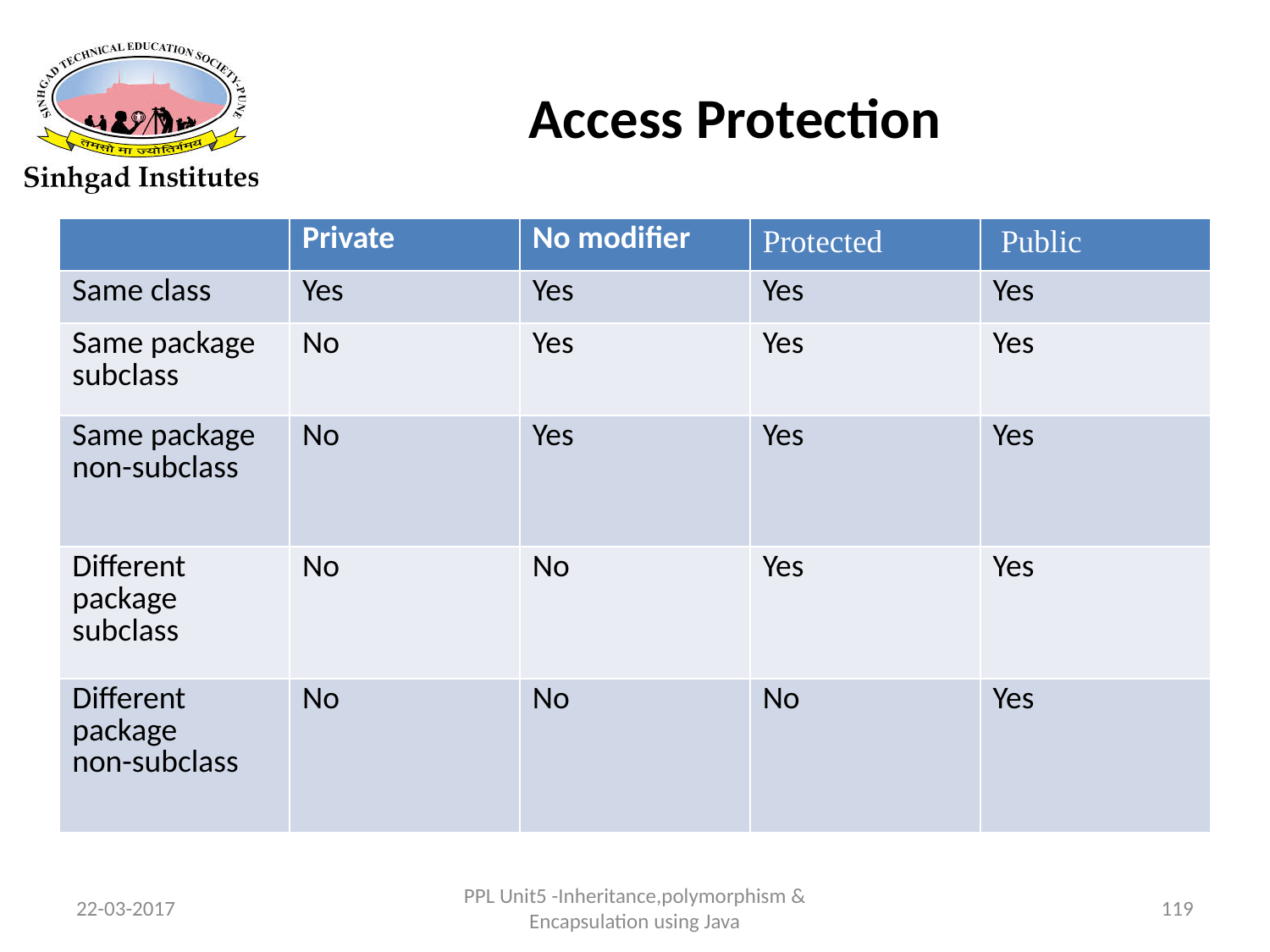

# Access Protection
|  | Private | No modifier | Protected | Public |
| --- | --- | --- | --- | --- |
| Same class | Yes | Yes | Yes | Yes |
| Same package subclass | No | Yes | Yes | Yes |
| Same package non-subclass | No | Yes | Yes | Yes |
| Different package subclass | No | No | Yes | Yes |
| Different package non-subclass | No | No | No | Yes |

22-03-2017
PPL Unit5 -Inheritance,polymorphism & Encapsulation using Java
119